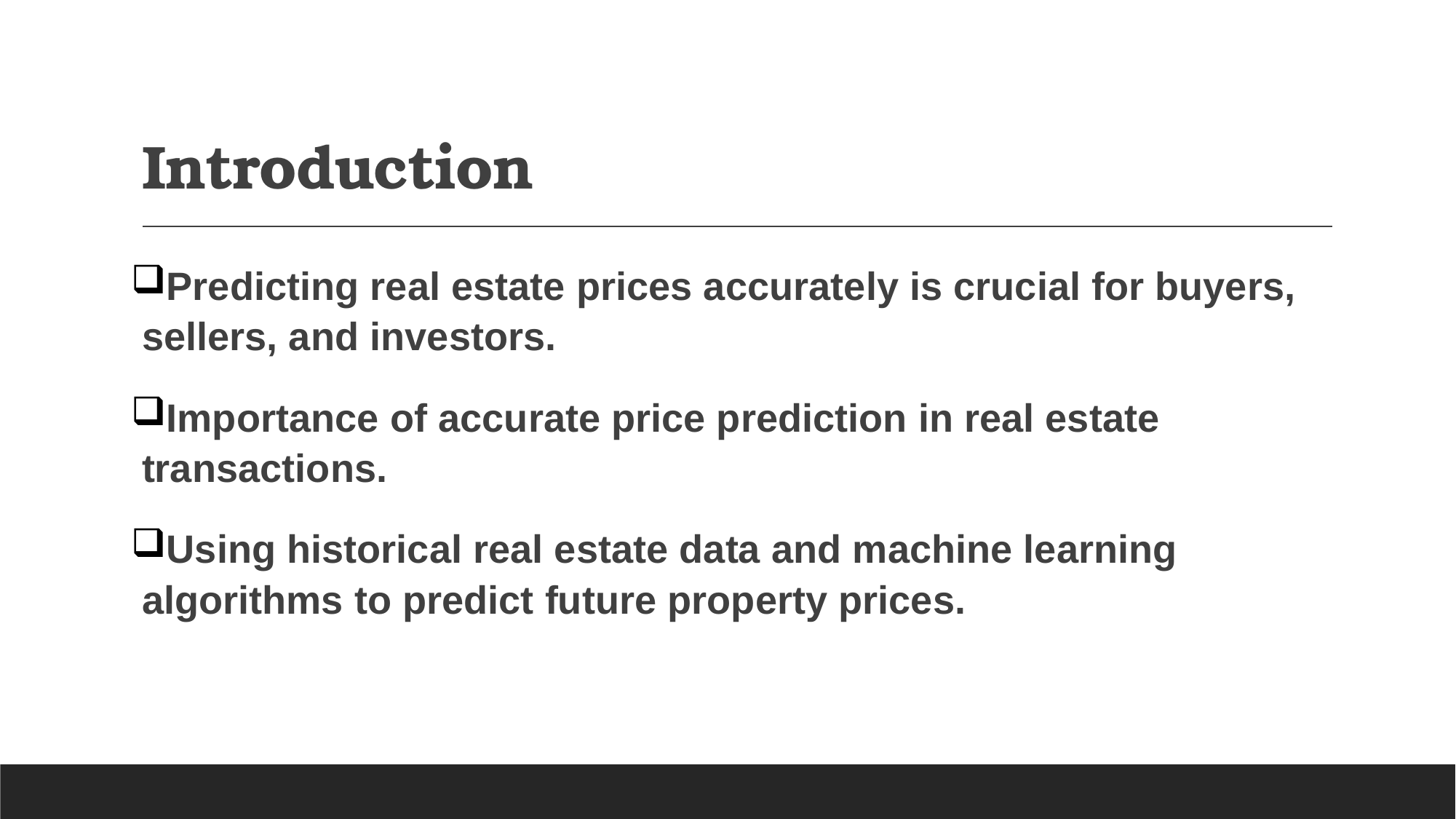

# Introduction
Predicting real estate prices accurately is crucial for buyers, sellers, and investors.
Importance of accurate price prediction in real estate transactions.
Using historical real estate data and machine learning algorithms to predict future property prices.